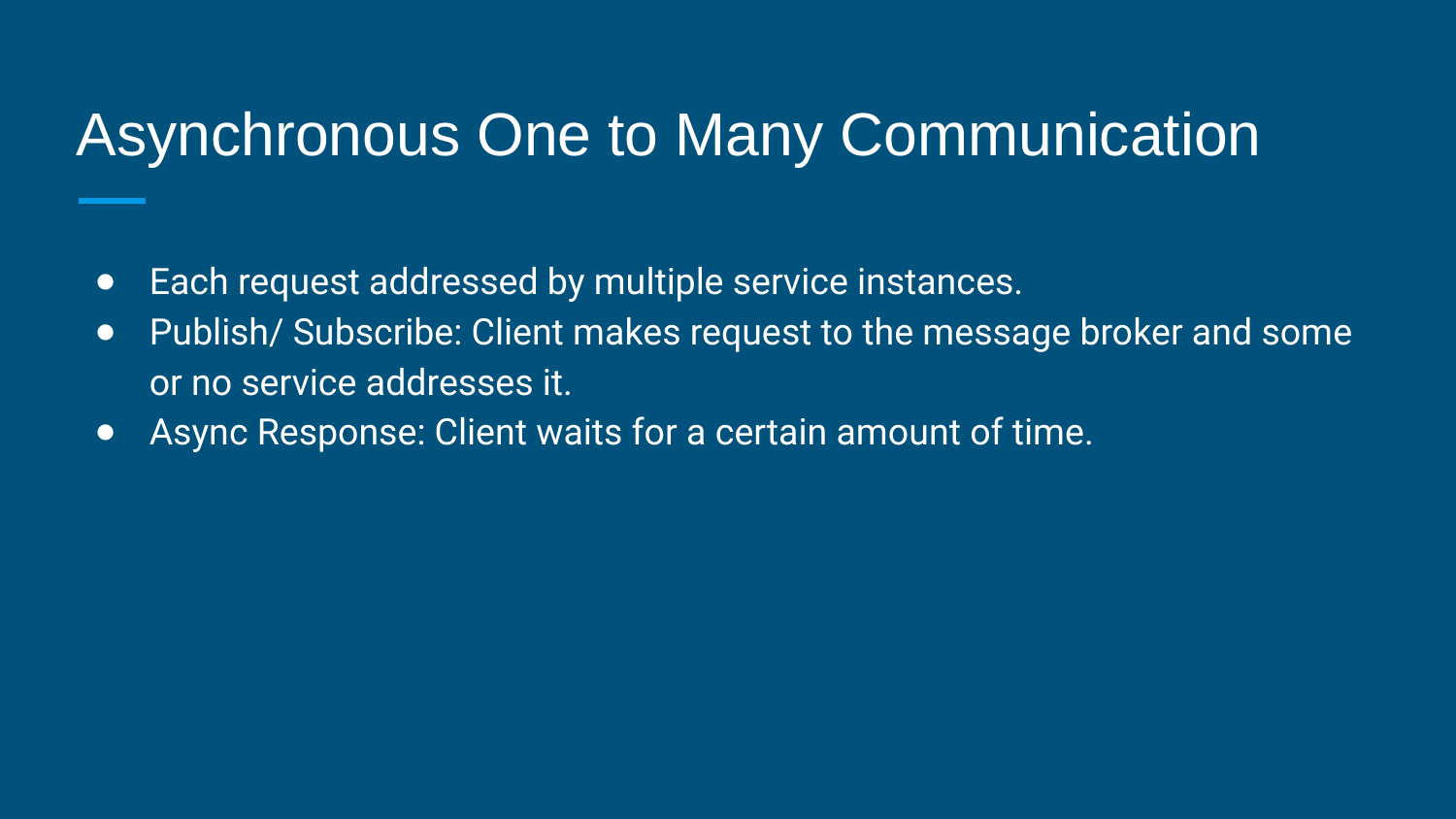

# Asynchronous One to Many Communication
Each request addressed by multiple service instances.
Publish/ Subscribe: Client makes request to the message broker and some or no service addresses it.
Async Response: Client waits for a certain amount of time.